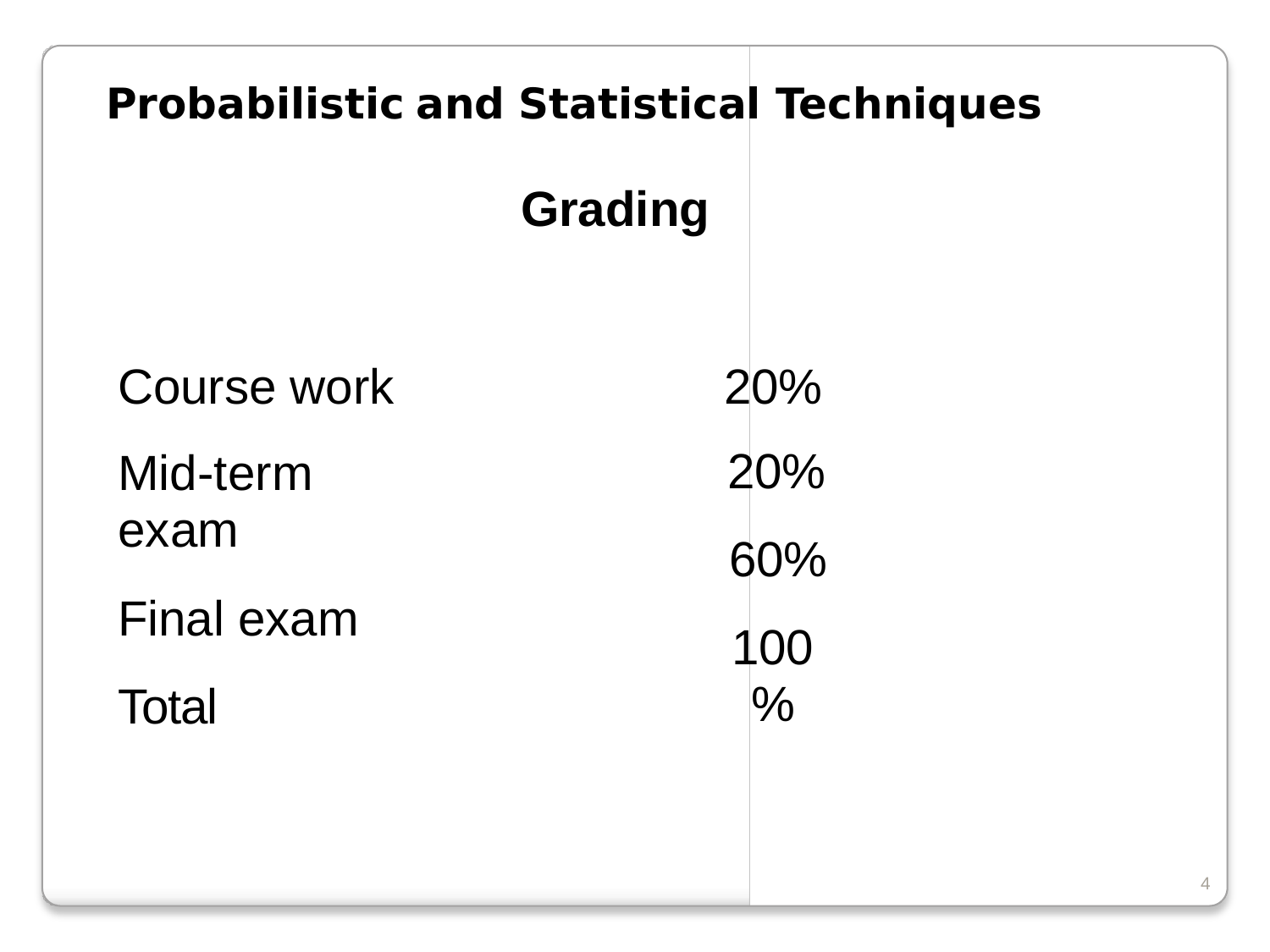

Probabilistic
and
Statistical Techniques
Grading
Course work
Mid-term exam
Final exam
Total
20%
20%
60%
100%

4